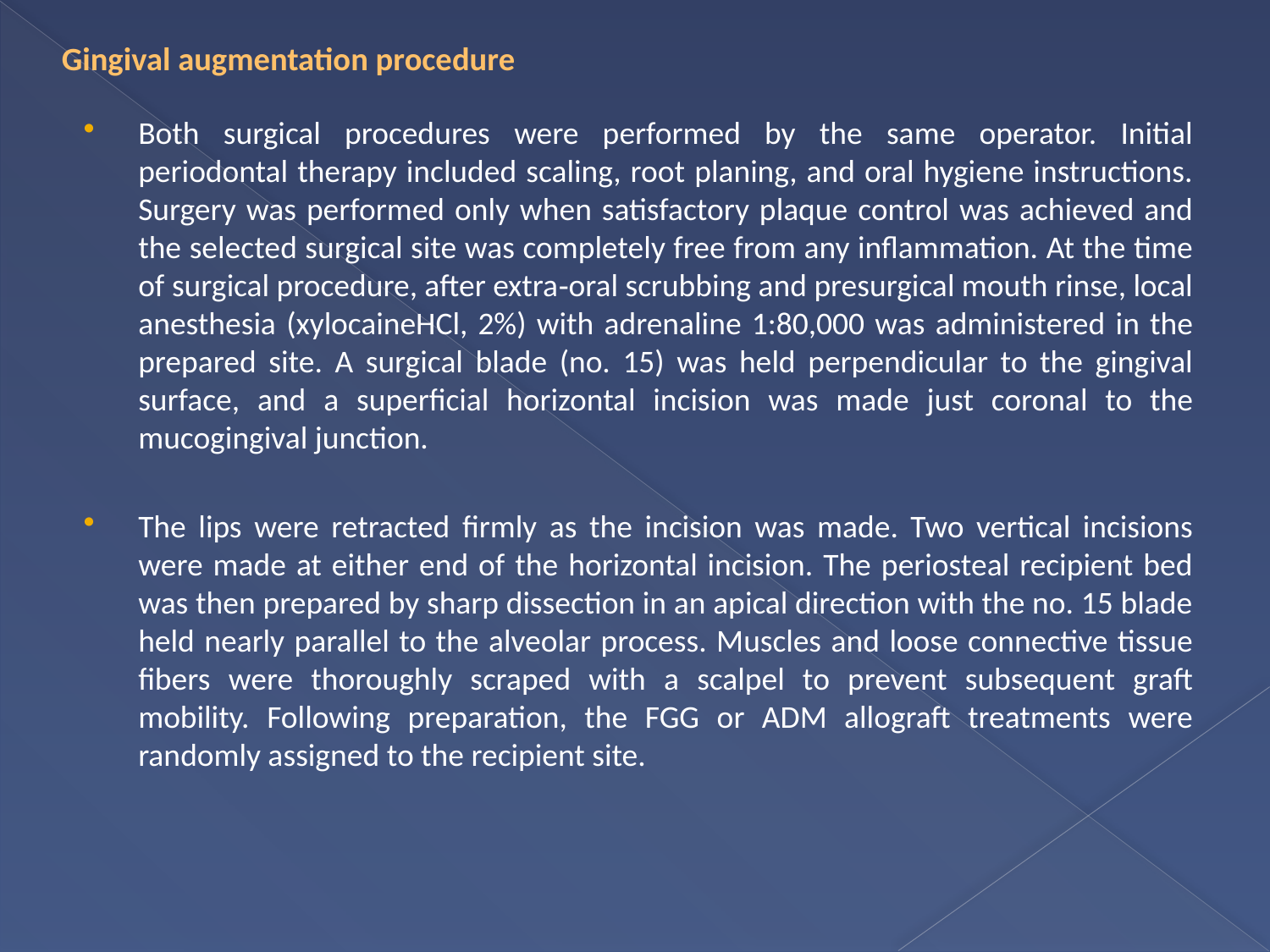

# Gingival augmentation procedure
Both surgical procedures were performed by the same operator. Initial periodontal therapy included scaling, root planing, and oral hygiene instructions. Surgery was performed only when satisfactory plaque control was achieved and the selected surgical site was completely free from any inflammation. At the time of surgical procedure, after extra‑oral scrubbing and presurgical mouth rinse, local anesthesia (xylocaineHCl, 2%) with adrenaline 1:80,000 was administered in the prepared site. A surgical blade (no. 15) was held perpendicular to the gingival surface, and a superficial horizontal incision was made just coronal to the mucogingival junction.

The lips were retracted firmly as the incision was made. Two vertical incisions were made at either end of the horizontal incision. The periosteal recipient bed was then prepared by sharp dissection in an apical direction with the no. 15 blade held nearly parallel to the alveolar process. Muscles and loose connective tissue fibers were thoroughly scraped with a scalpel to prevent subsequent graft mobility. Following preparation, the FGG or ADM allograft treatments were randomly assigned to the recipient site.